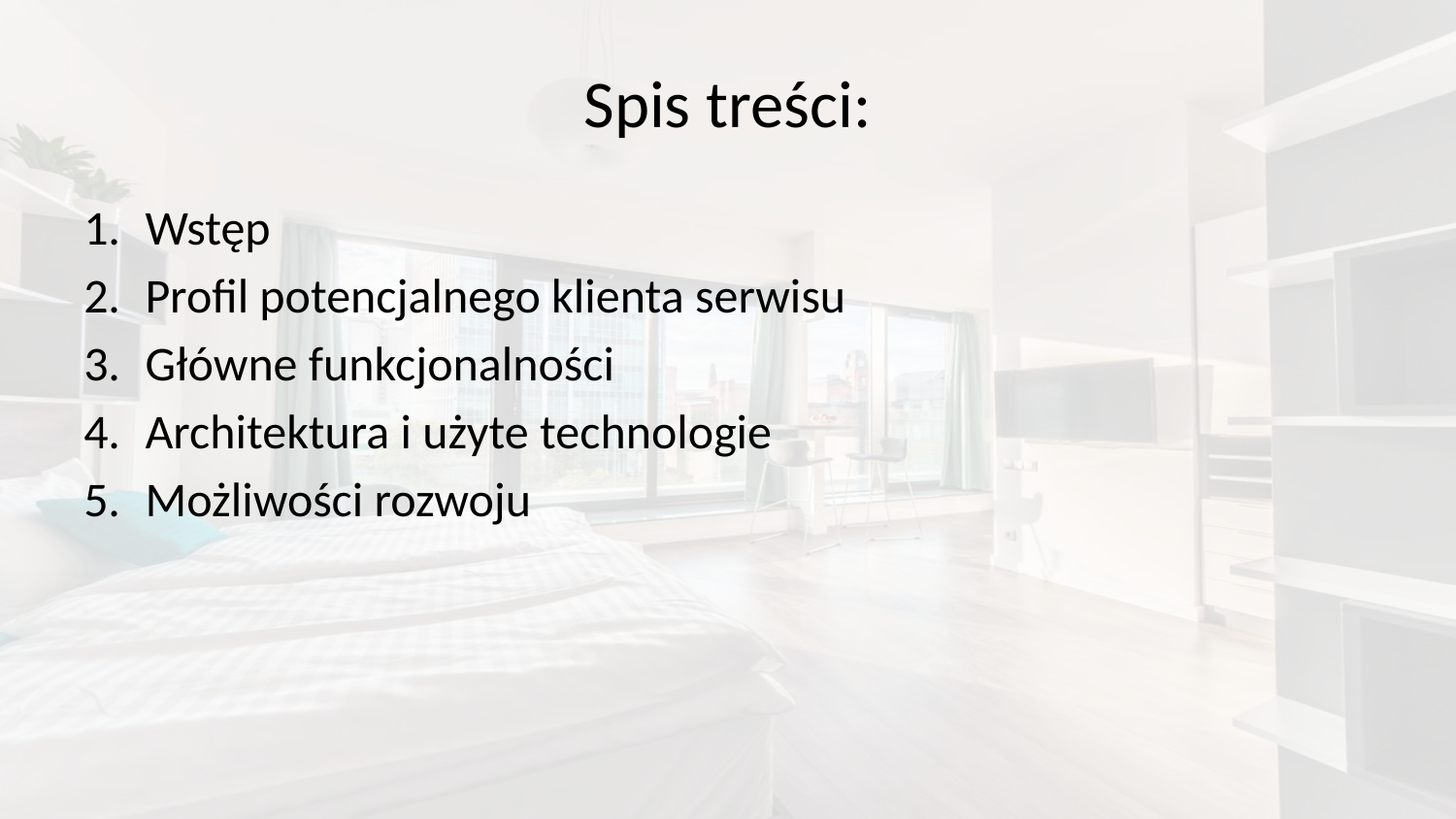

# Spis treści:
Wstęp
Profil potencjalnego klienta serwisu
Główne funkcjonalności
Architektura i użyte technologie
Możliwości rozwoju